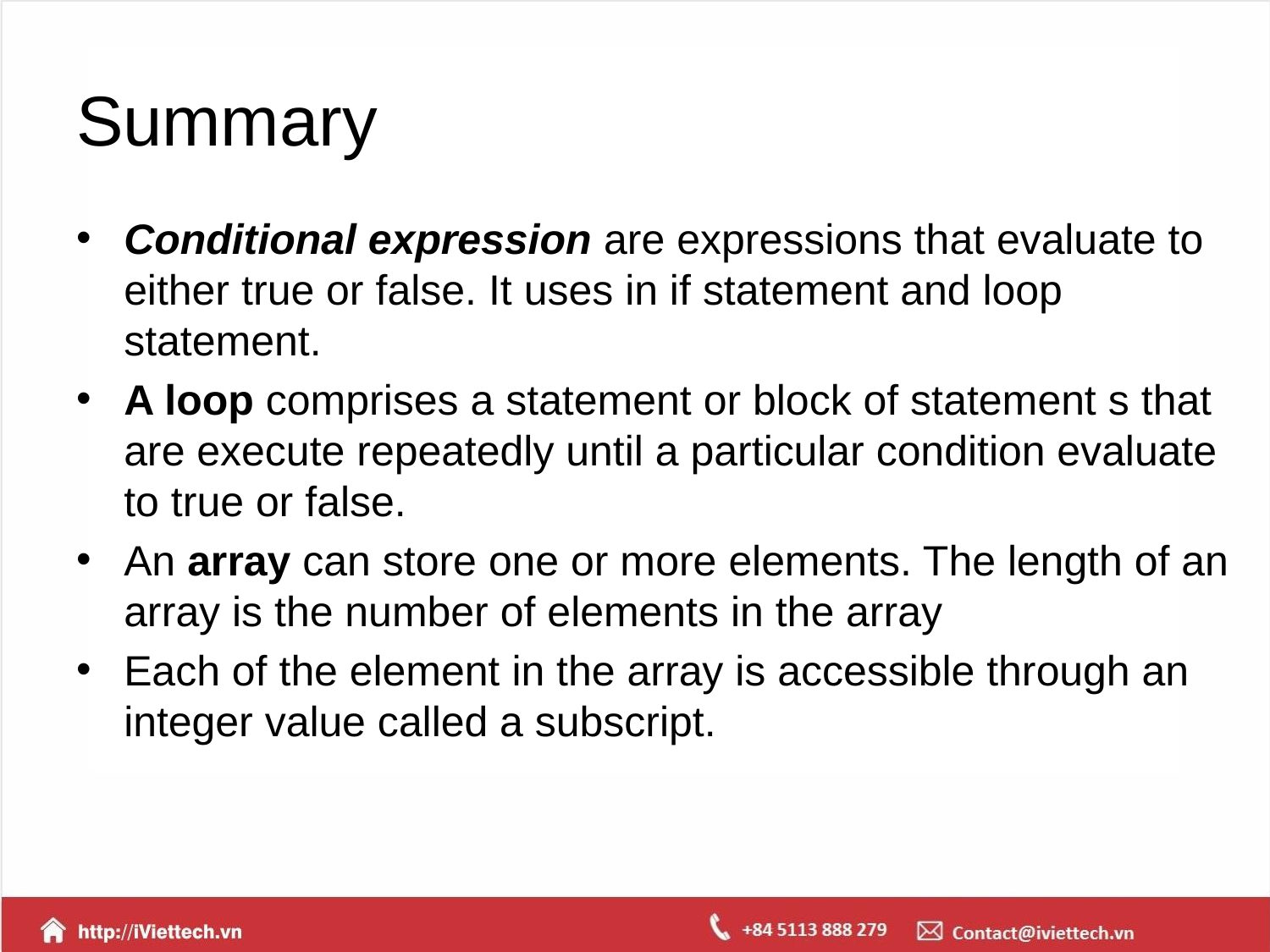

# Summary
Conditional expression are expressions that evaluate to either true or false. It uses in if statement and loop statement.
A loop comprises a statement or block of statement s that are execute repeatedly until a particular condition evaluate to true or false.
An array can store one or more elements. The length of an array is the number of elements in the array
Each of the element in the array is accessible through an integer value called a subscript.